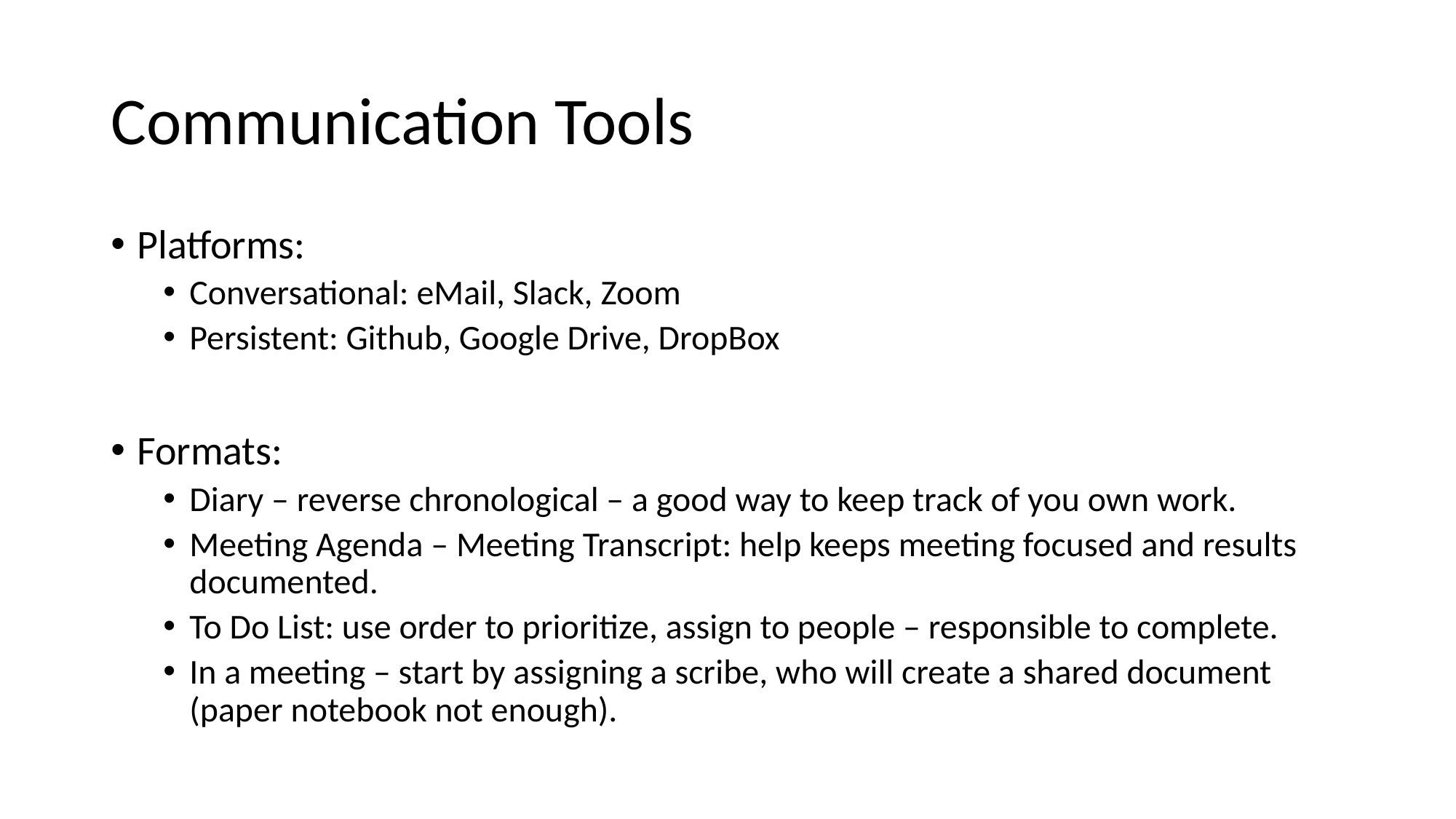

# Communication Tools
Platforms:
Conversational: eMail, Slack, Zoom
Persistent: Github, Google Drive, DropBox

Formats:
Diary – reverse chronological – a good way to keep track of you own work.
Meeting Agenda – Meeting Transcript: help keeps meeting focused and results documented.
To Do List: use order to prioritize, assign to people – responsible to complete.
In a meeting – start by assigning a scribe, who will create a shared document (paper notebook not enough).